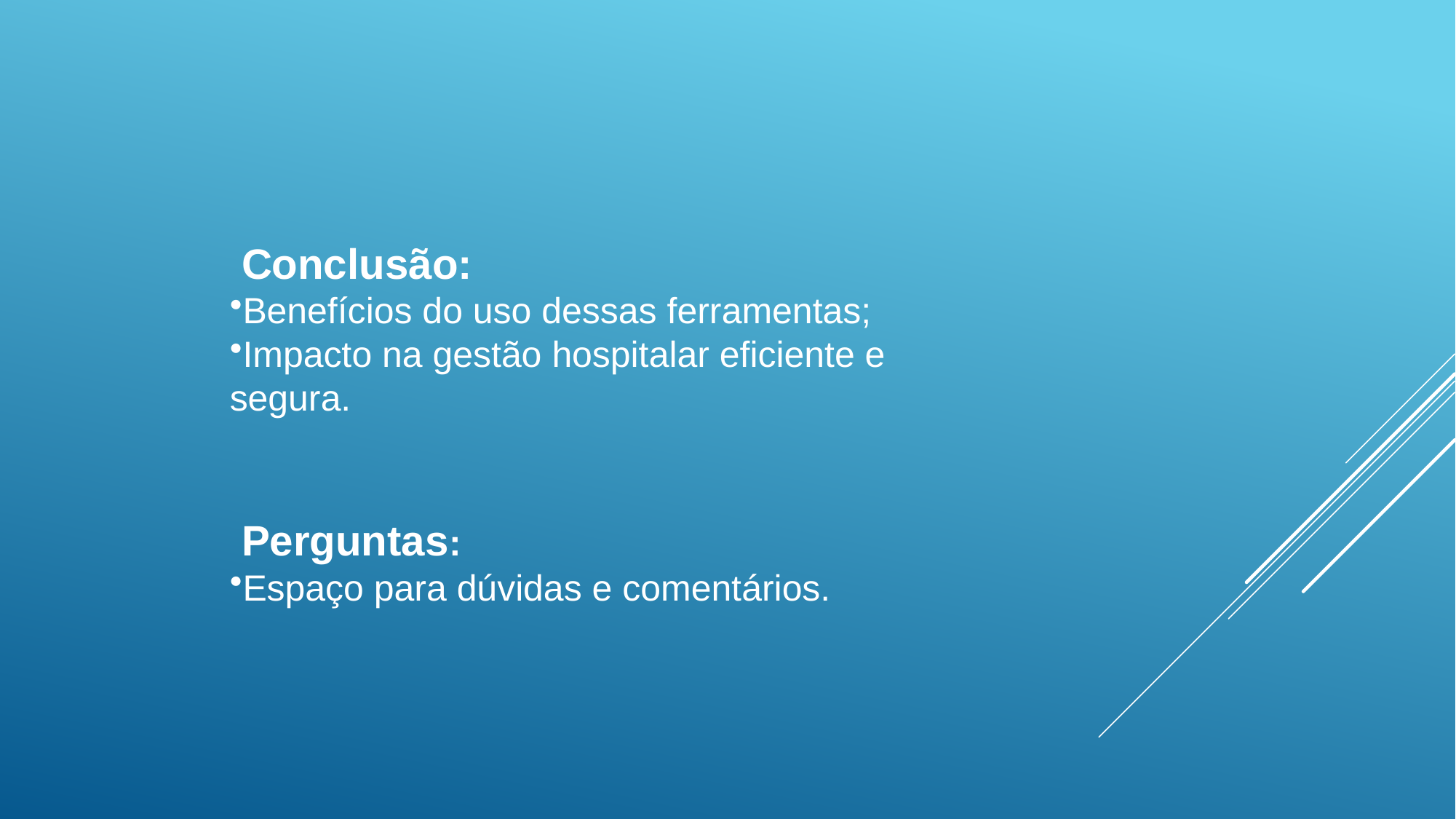

Conclusão:
Benefícios do uso dessas ferramentas;
Impacto na gestão hospitalar eficiente e segura.

 Perguntas:
Espaço para dúvidas e comentários.